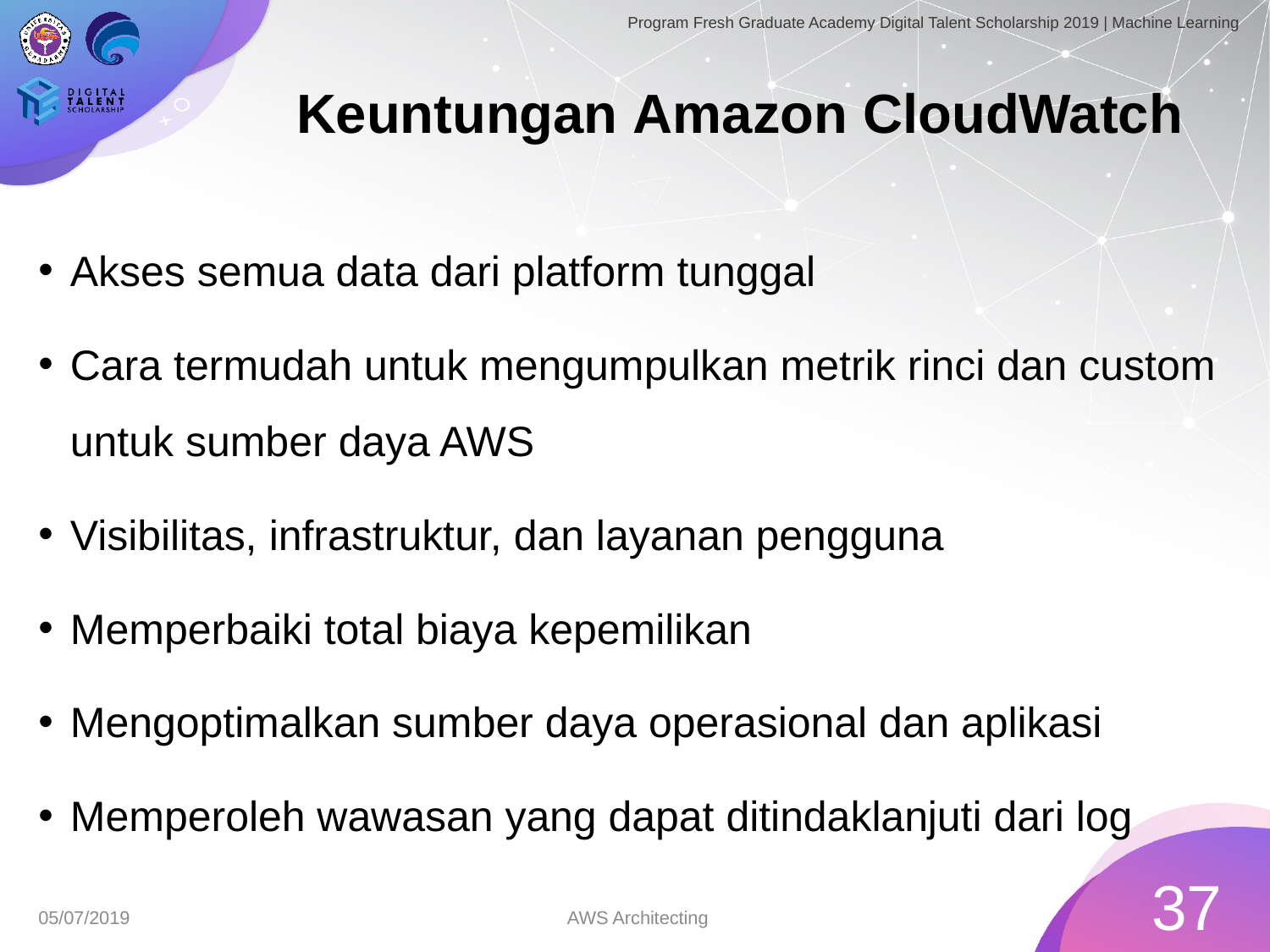

# Keuntungan Amazon CloudWatch
Akses semua data dari platform tunggal
Cara termudah untuk mengumpulkan metrik rinci dan custom untuk sumber daya AWS
Visibilitas, infrastruktur, dan layanan pengguna
Memperbaiki total biaya kepemilikan
Mengoptimalkan sumber daya operasional dan aplikasi
Memperoleh wawasan yang dapat ditindaklanjuti dari log
37
AWS Architecting
05/07/2019